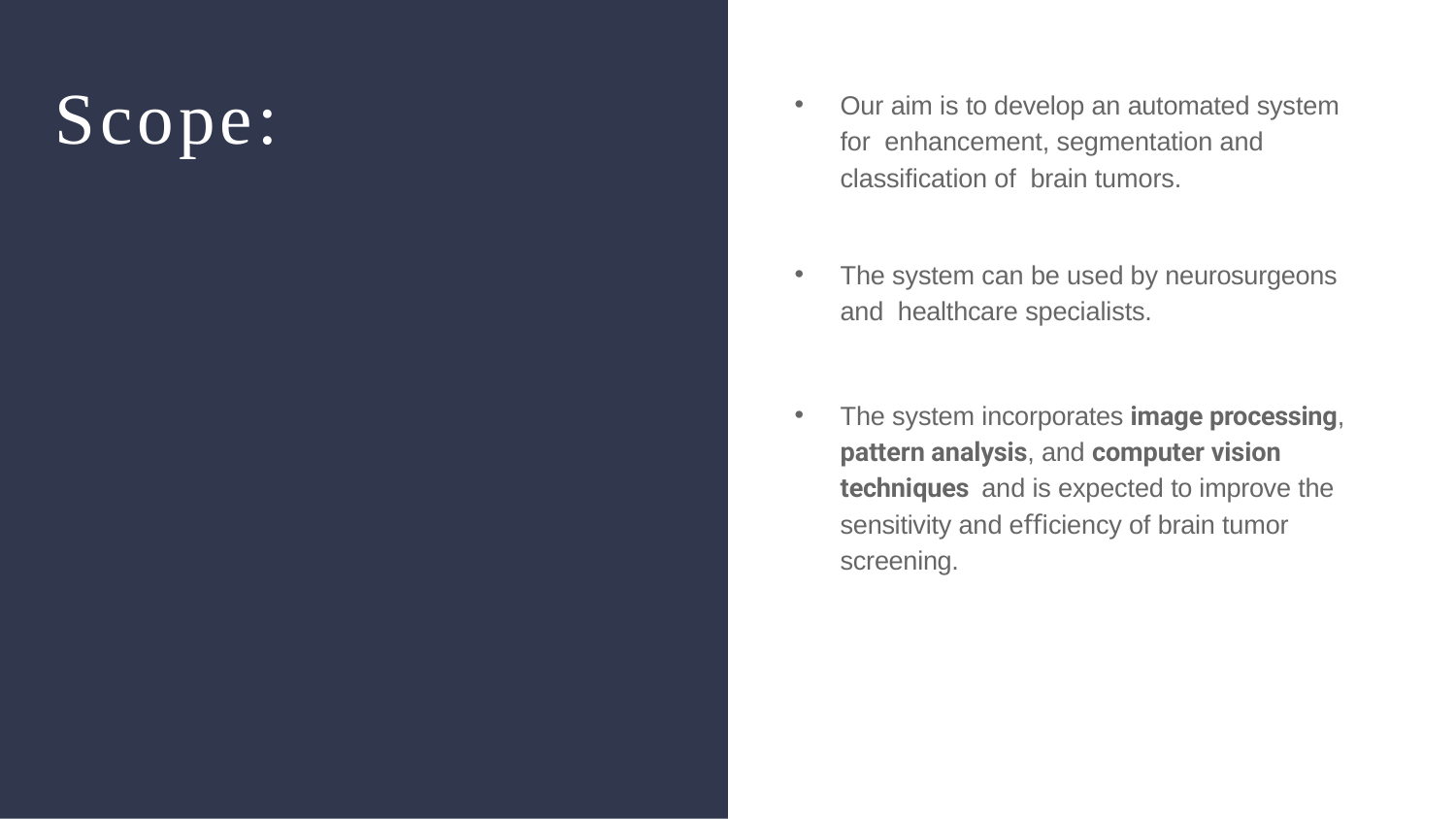

Scope:
# Our aim is to develop an automated system for  enhancement, segmentation and classiﬁcation of  brain tumors.
The system can be used by neurosurgeons and  healthcare specialists.

The system incorporates image processing,  pattern analysis, and computer vision techniques  and is expected to improve the sensitivity and eﬃciency of brain tumor screening.